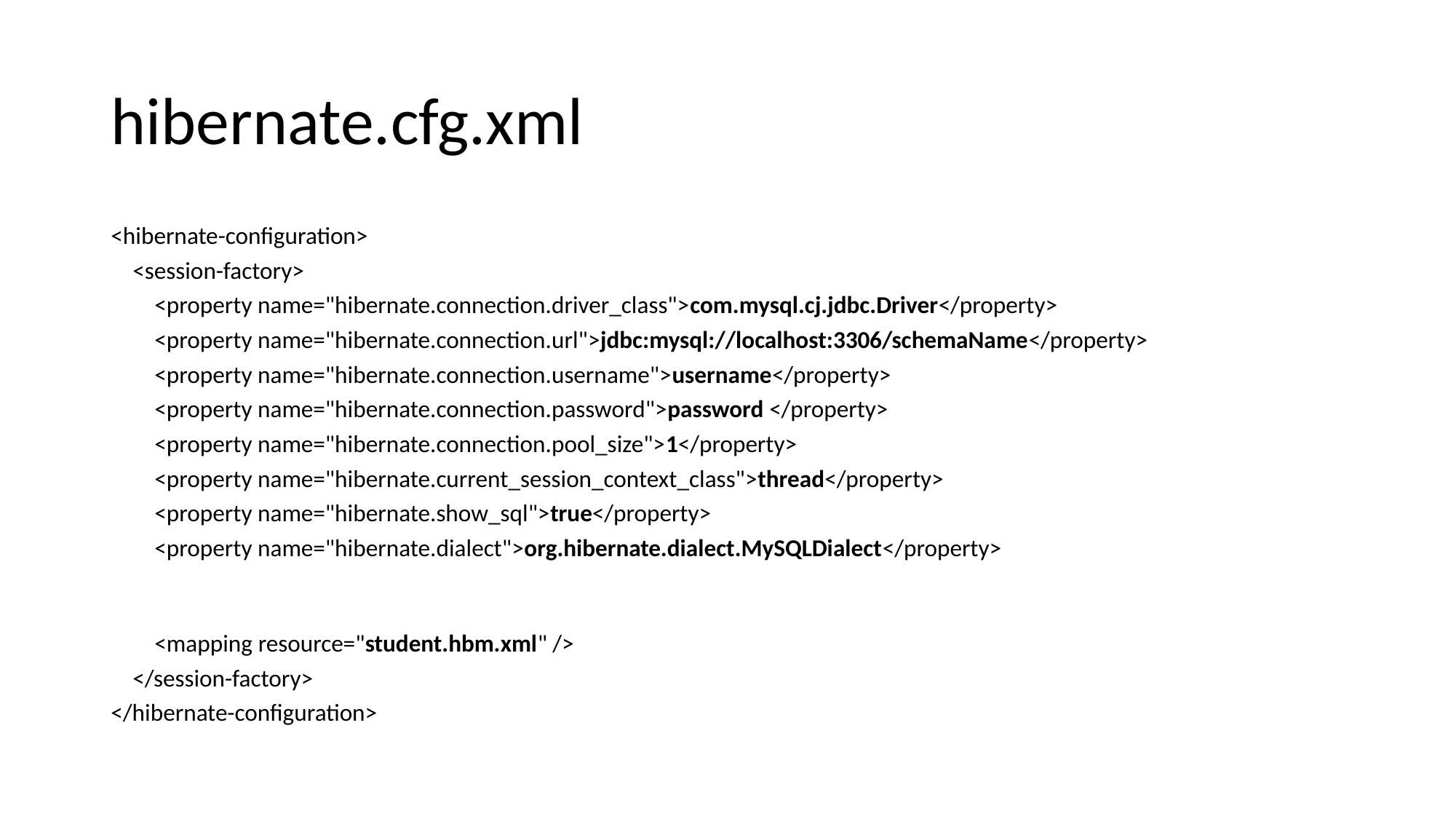

# hibernate.cfg.xml
<hibernate-configuration>
    <session-factory>
        <property name="hibernate.connection.driver_class">com.mysql.cj.jdbc.Driver</property>
        <property name="hibernate.connection.url">jdbc:mysql://localhost:3306/schemaName</property>
        <property name="hibernate.connection.username">username</property>
        <property name="hibernate.connection.password">password </property>
        <property name="hibernate.connection.pool_size">1</property>
        <property name="hibernate.current_session_context_class">thread</property>
        <property name="hibernate.show_sql">true</property>
        <property name="hibernate.dialect">org.hibernate.dialect.MySQLDialect</property>

        <mapping resource="student.hbm.xml" />
    </session-factory>
</hibernate-configuration>